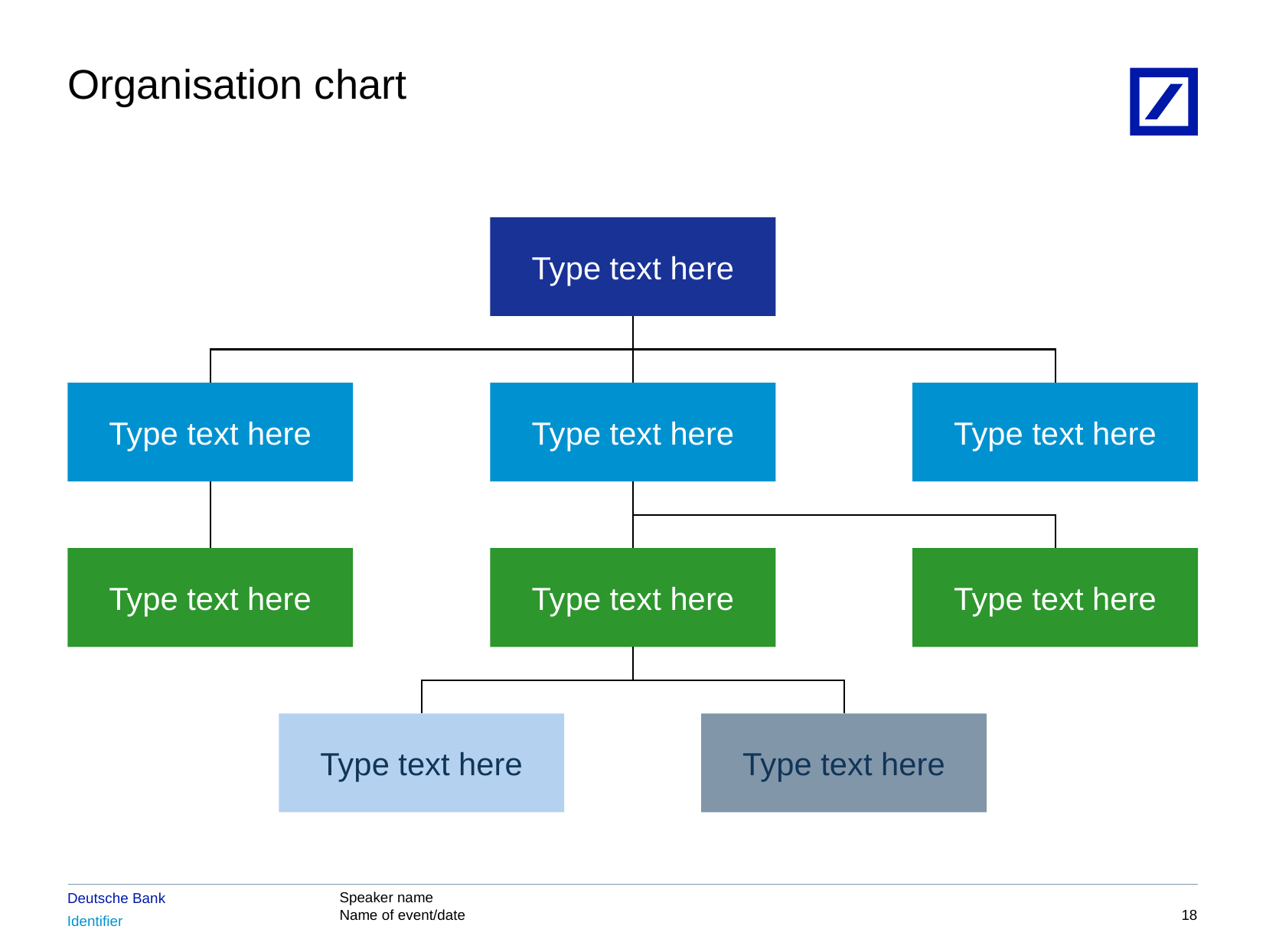

# Organisation chart
Type text here
Type text here
Type text here
Type text here
Type text here
Type text here
Type text here
Type text here
Type text here
18
2010 DB Blue template
8/15/2017 5:48:35 PM